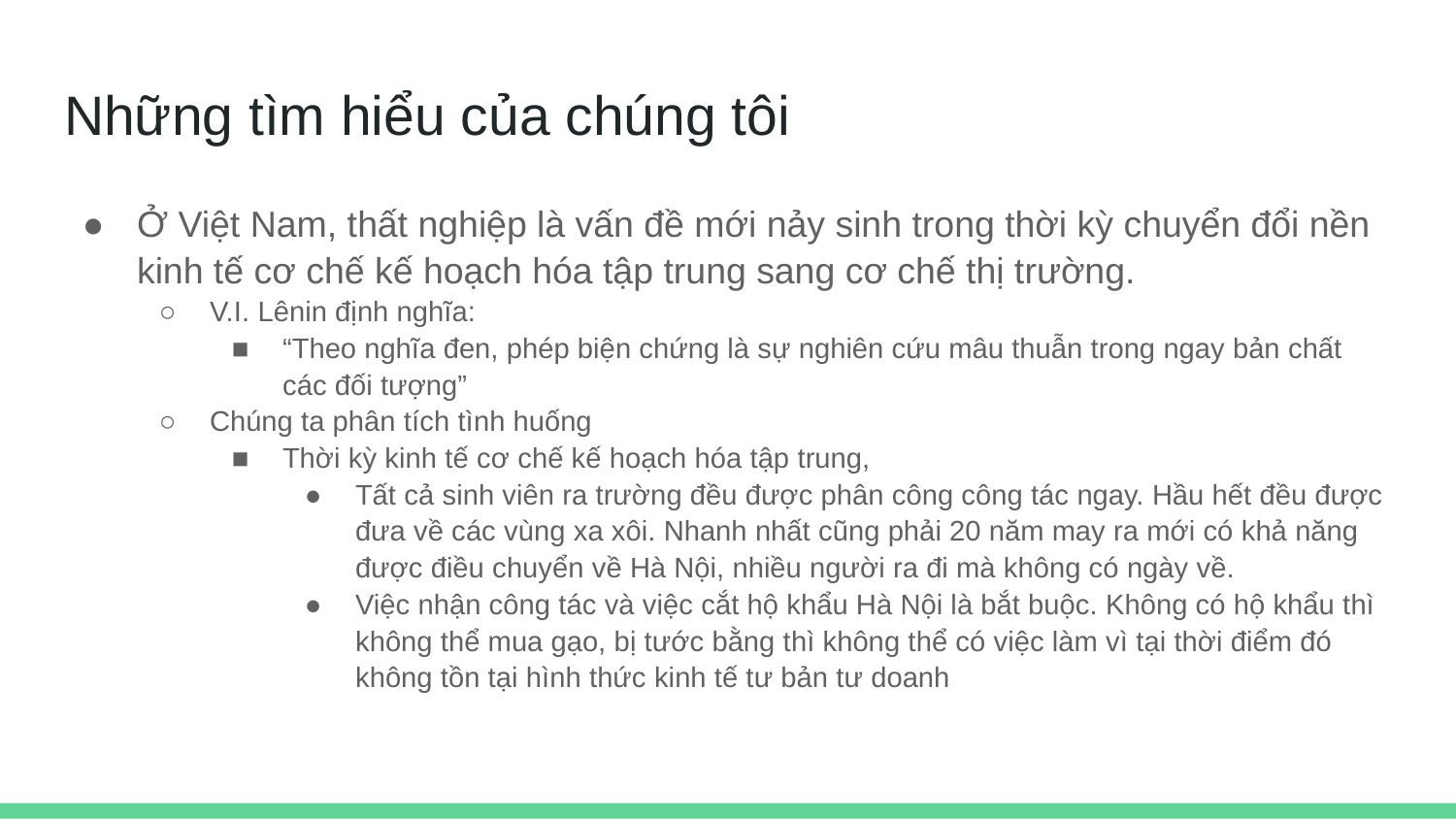

# Những tìm hiểu của chúng tôi
Ở Việt Nam, thất nghiệp là vấn đề mới nảy sinh trong thời kỳ chuyển đổi nền kinh tế cơ chế kế hoạch hóa tập trung sang cơ chế thị trường.
V.I. Lênin định nghĩa:
“Theo nghĩa đen, phép biện chứng là sự nghiên cứu mâu thuẫn trong ngay bản chất các đối tượng”
Chúng ta phân tích tình huống
Thời kỳ kinh tế cơ chế kế hoạch hóa tập trung,
Tất cả sinh viên ra trường đều được phân công công tác ngay. Hầu hết đều được đưa về các vùng xa xôi. Nhanh nhất cũng phải 20 năm may ra mới có khả năng được điều chuyển về Hà Nội, nhiều người ra đi mà không có ngày về.
Việc nhận công tác và việc cắt hộ khẩu Hà Nội là bắt buộc. Không có hộ khẩu thì không thể mua gạo, bị tước bằng thì không thể có việc làm vì tại thời điểm đó không tồn tại hình thức kinh tế tư bản tư doanh